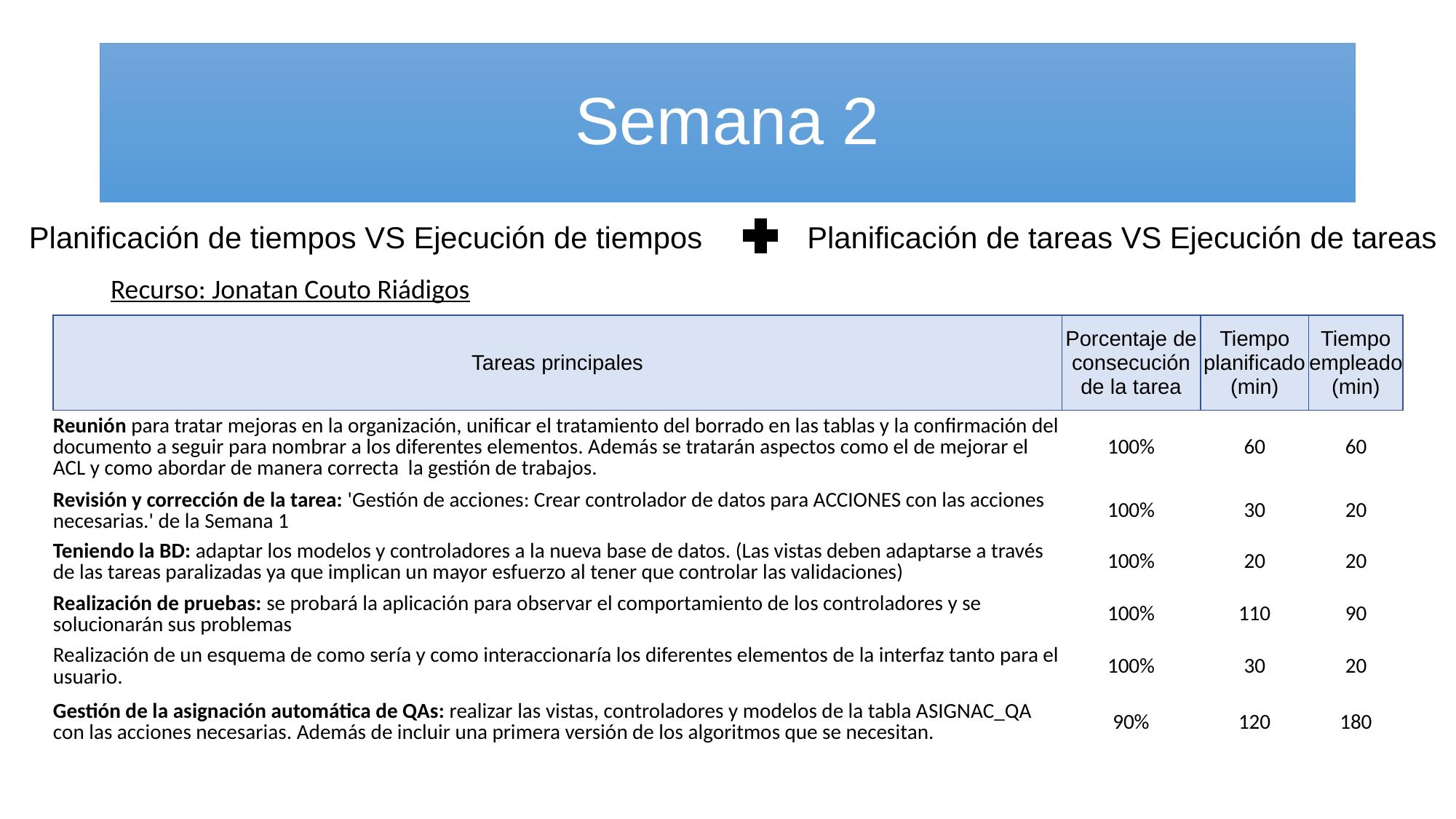

# Semana 2
Planificación de tiempos VS Ejecución de tiempos

Planificación de tareas VS Ejecución de tareas
Recurso: Jonatan Couto Riádigos
| Tareas principales | Porcentaje de consecución de la tarea | Tiempo planificado (min) | Tiempo empleado (min) |
| --- | --- | --- | --- |
| Reunión para tratar mejoras en la organización, unificar el tratamiento del borrado en las tablas y la confirmación del documento a seguir para nombrar a los diferentes elementos. Además se tratarán aspectos como el de mejorar el ACL y como abordar de manera correcta la gestión de trabajos. | 100% | 60 | 60 |
| Revisión y corrección de la tarea: 'Gestión de acciones: Crear controlador de datos para ACCIONES con las acciones necesarias.' de la Semana 1 | 100% | 30 | 20 |
| Teniendo la BD: adaptar los modelos y controladores a la nueva base de datos. (Las vistas deben adaptarse a través de las tareas paralizadas ya que implican un mayor esfuerzo al tener que controlar las validaciones) | 100% | 20 | 20 |
| Realización de pruebas: se probará la aplicación para observar el comportamiento de los controladores y se solucionarán sus problemas | 100% | 110 | 90 |
| Realización de un esquema de como sería y como interaccionaría los diferentes elementos de la interfaz tanto para el usuario. | 100% | 30 | 20 |
| Gestión de la asignación automática de QAs: realizar las vistas, controladores y modelos de la tabla ASIGNAC\_QA con las acciones necesarias. Además de incluir una primera versión de los algoritmos que se necesitan. | 90% | 120 | 180 |